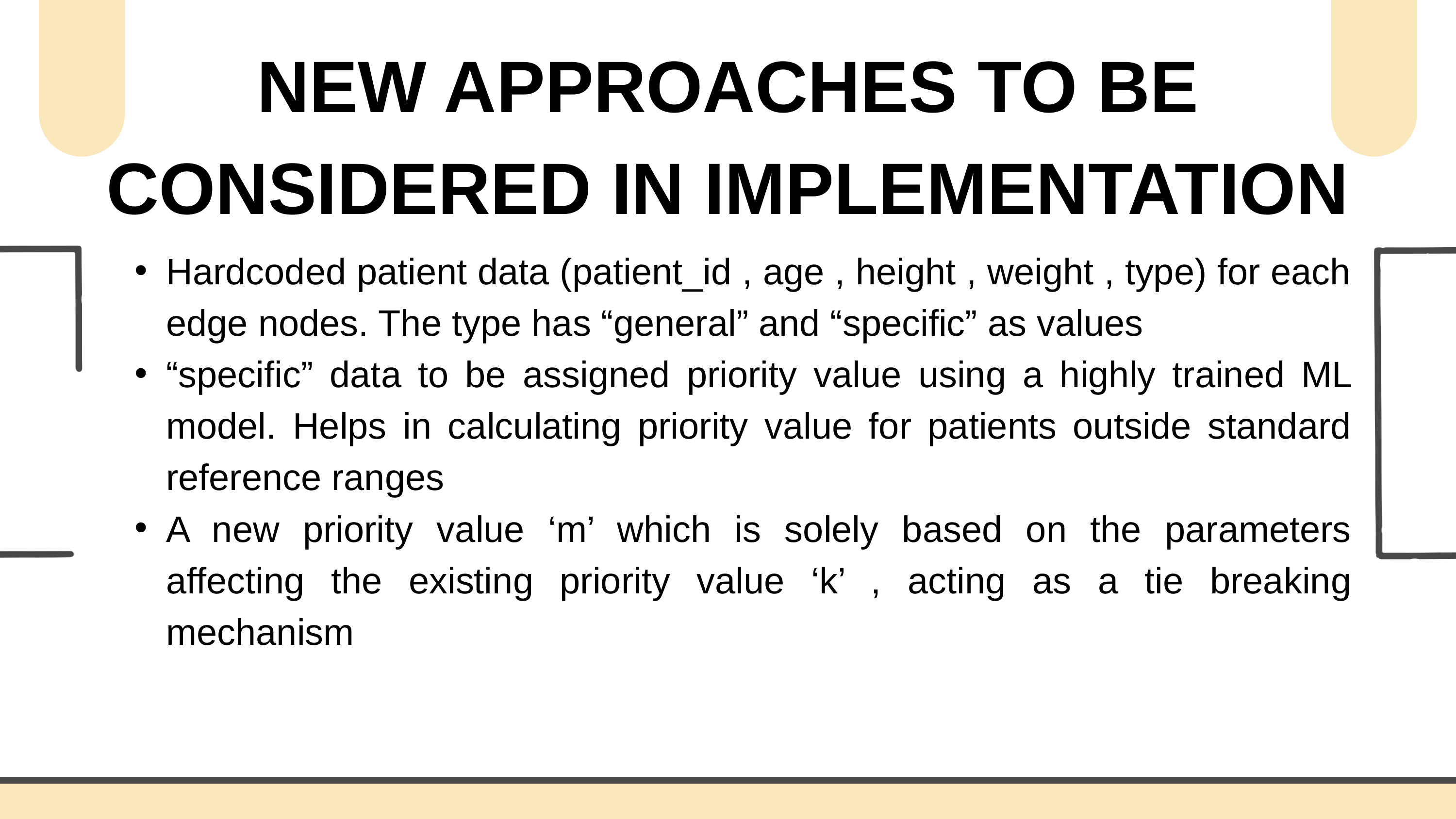

NEW APPROACHES TO BE CONSIDERED IN IMPLEMENTATION
Hardcoded patient data (patient_id , age , height , weight , type) for each edge nodes. The type has “general” and “specific” as values
“specific” data to be assigned priority value using a highly trained ML model. Helps in calculating priority value for patients outside standard reference ranges
A new priority value ‘m’ which is solely based on the parameters affecting the existing priority value ‘k’ , acting as a tie breaking mechanism